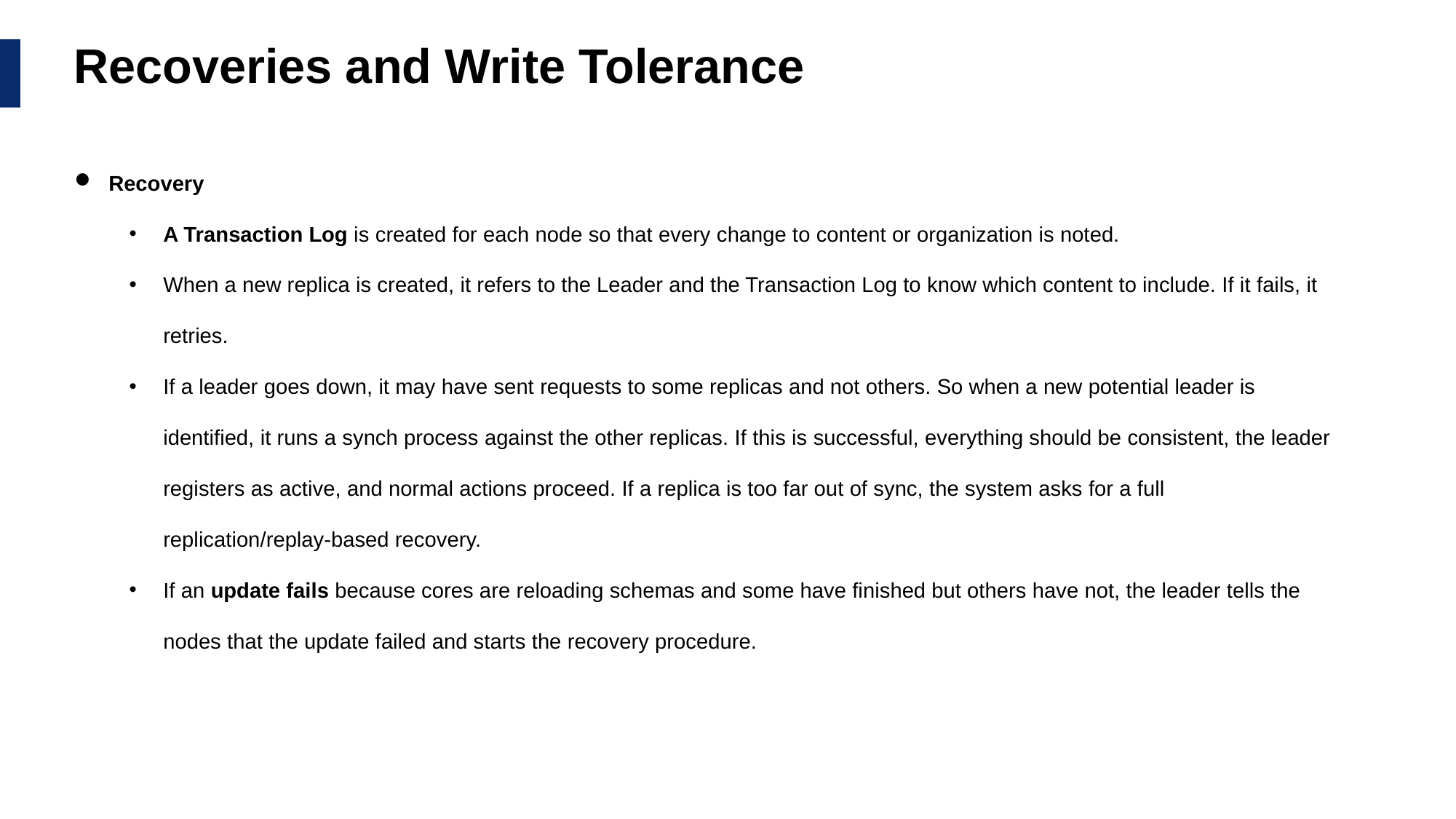

Recoveries and Write Tolerance

Recovery
A Transaction Log is created for each node so that every change to content or organization is noted.
When a new replica is created, it refers to the Leader and the Transaction Log to know which content to include. If it fails, it retries.
If a leader goes down, it may have sent requests to some replicas and not others. So when a new potential leader is identified, it runs a synch process against the other replicas. If this is successful, everything should be consistent, the leader registers as active, and normal actions proceed. If a replica is too far out of sync, the system asks for a full replication/replay-based recovery.
If an update fails because cores are reloading schemas and some have finished but others have not, the leader tells the nodes that the update failed and starts the recovery procedure.